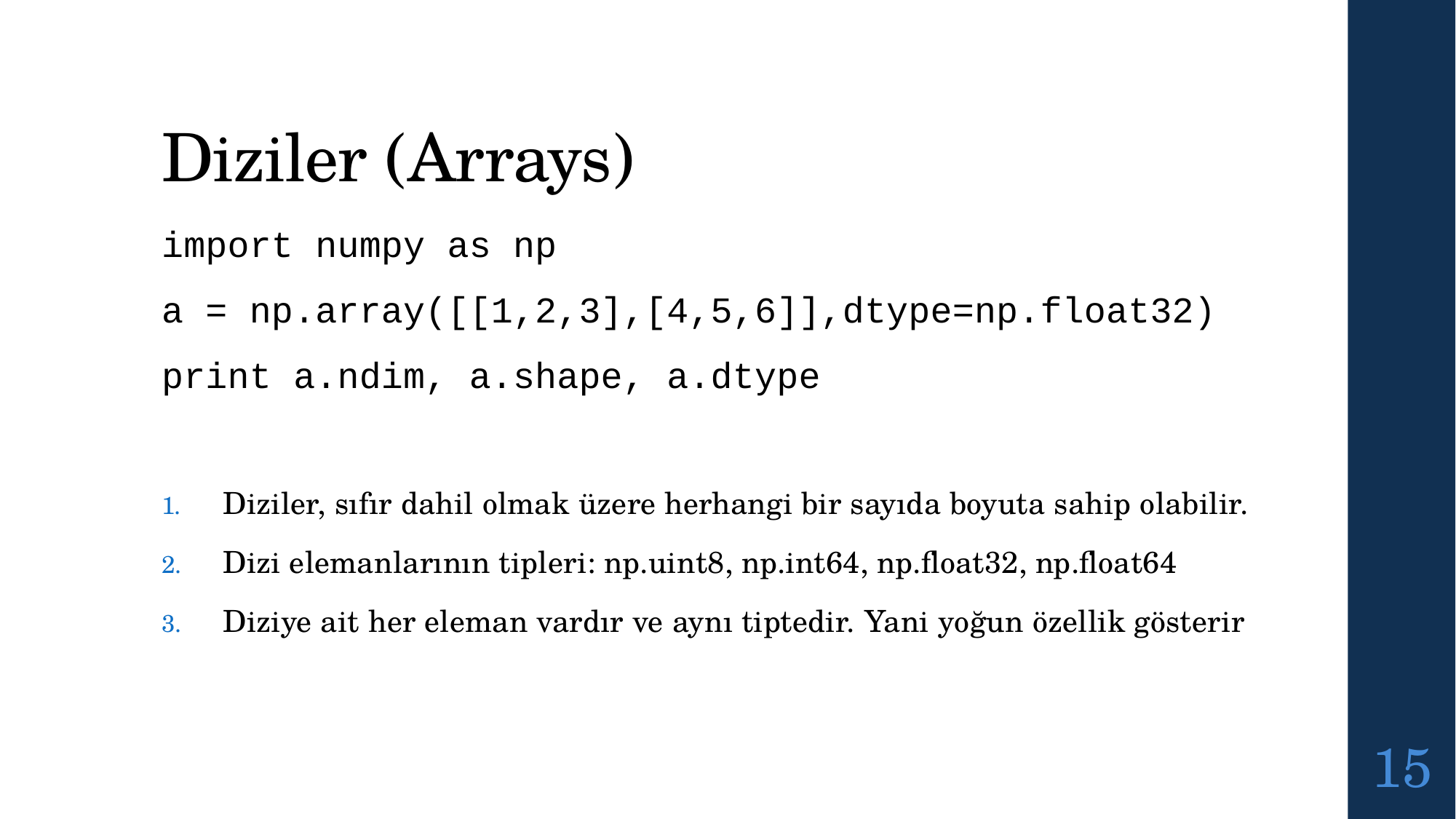

# Diziler (Arrays)
import numpy as np
a = np.array([[1,2,3],[4,5,6]],dtype=np.float32)
print a.ndim, a.shape, a.dtype

Diziler, sıfır dahil olmak üzere herhangi bir sayıda boyuta sahip olabilir.
Dizi elemanlarının tipleri: np.uint8, np.int64, np.float32, np.float64
Diziye ait her eleman vardır ve aynı tiptedir. Yani yoğun özellik gösterir
15